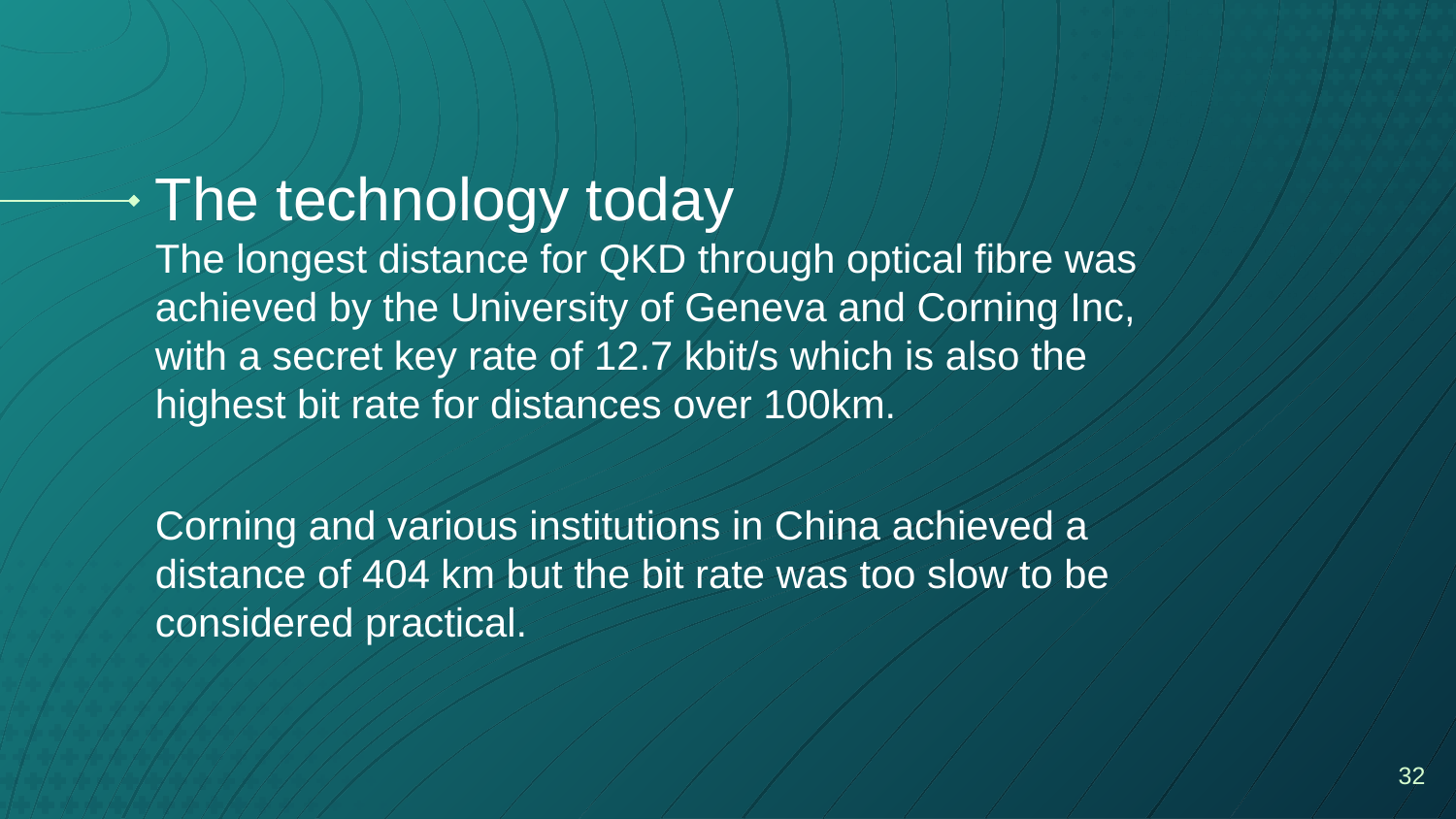

# The technology today
The longest distance for QKD through optical fibre was achieved by the University of Geneva and Corning Inc, with a secret key rate of 12.7 kbit/s which is also the highest bit rate for distances over 100km.

Corning and various institutions in China achieved a distance of 404 km but the bit rate was too slow to be considered practical.

32